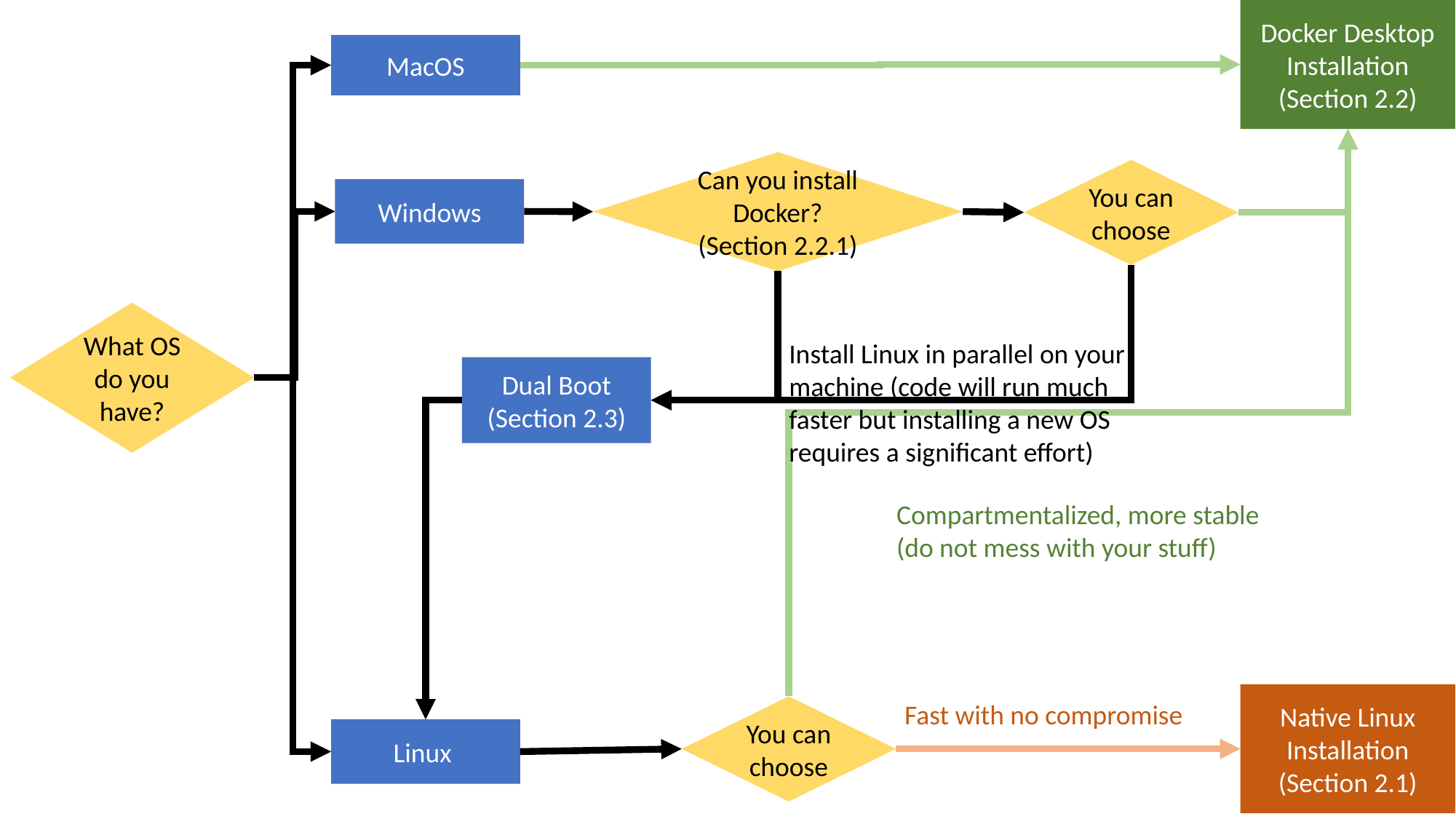

Docker Desktop Installation
(Section 2.2)
MacOS
Can you install Docker? (Section 2.2.1)
You can choose
Windows
What OS do you have?
Install Linux in parallel on your machine (code will run much faster but installing a new OS requires a significant effort)
Dual Boot (Section 2.3)
Compartmentalized, more stable
(do not mess with your stuff)
Native Linux Installation (Section 2.1)
Fast with no compromise
You can choose
Linux